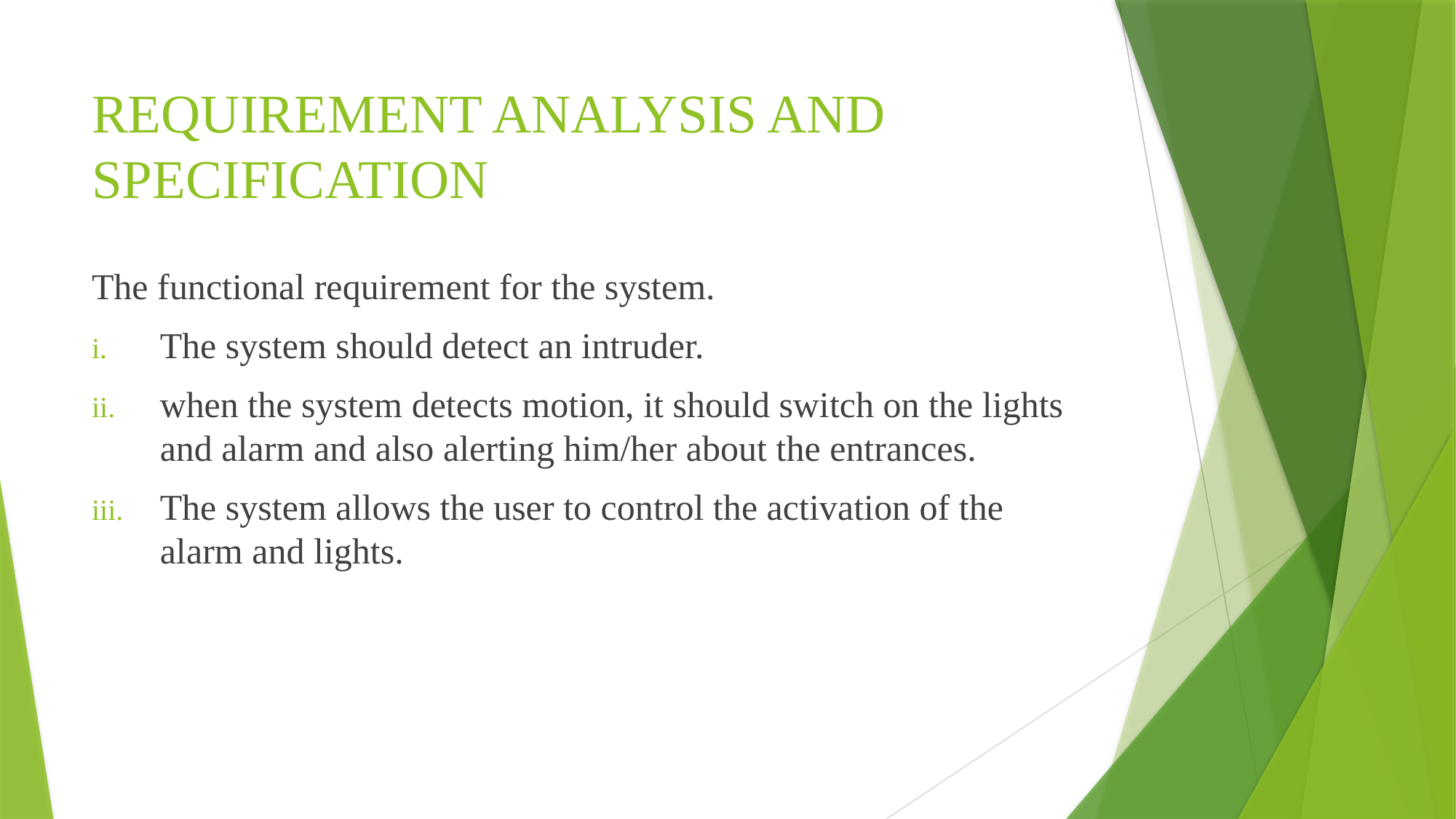

# REQUIREMENT ANALYSIS AND SPECIFICATION
The functional requirement for the system.
The system should detect an intruder.
when the system detects motion, it should switch on the lights and alarm and also alerting him/her about the entrances.
The system allows the user to control the activation of the alarm and lights.